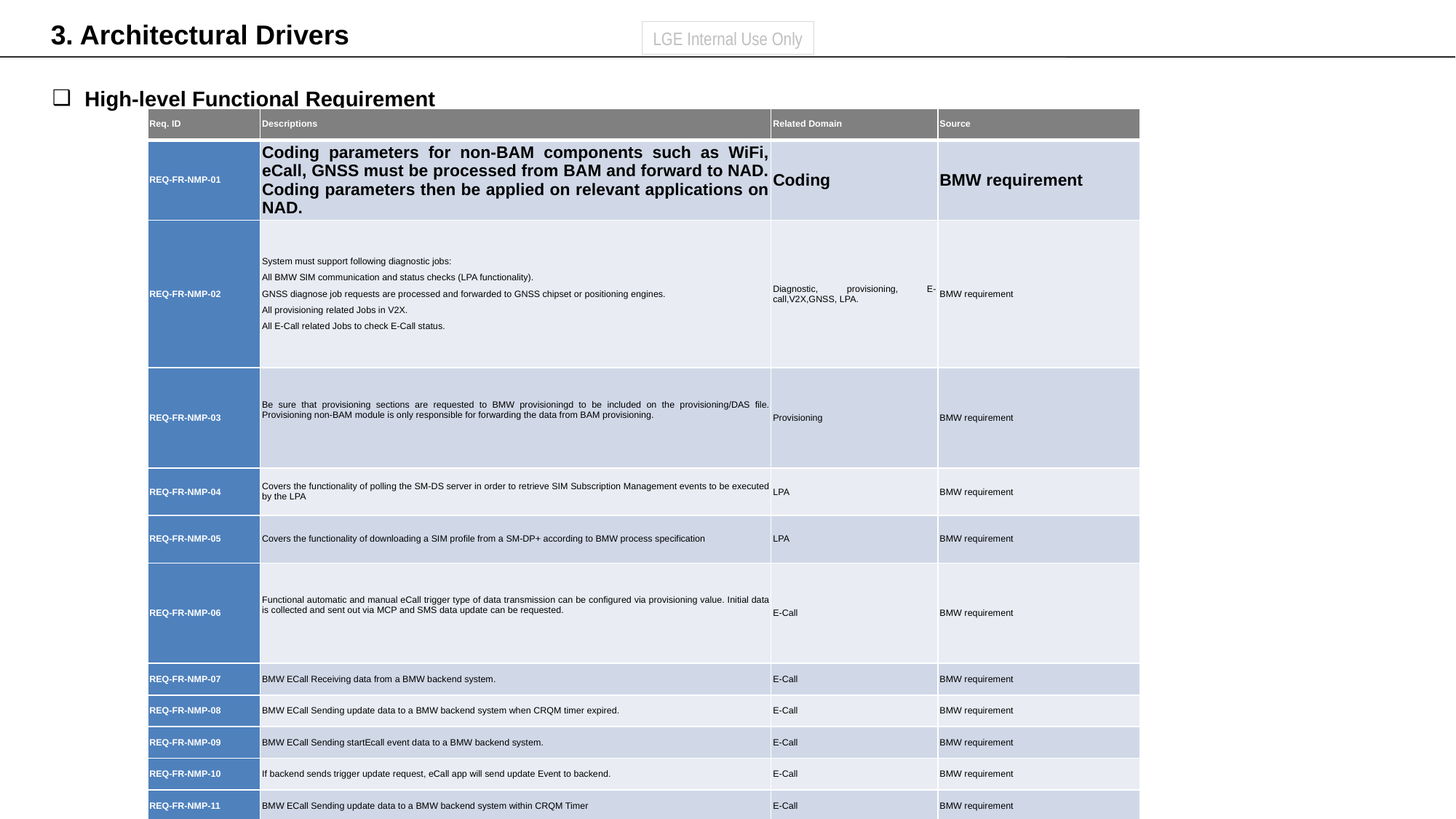

3. Architectural Drivers
High-level Functional Requirement
| Req. ID | Descriptions | Related Domain | Source |
| --- | --- | --- | --- |
| REQ-FR-NMP-01 | Coding parameters for non-BAM components such as WiFi, eCall, GNSS must be processed from BAM and forward to NAD. Coding parameters then be applied on relevant applications on NAD. | Coding | BMW requirement |
| REQ-FR-NMP-02 | System must support following diagnostic jobs: All BMW SIM communication and status checks (LPA functionality). GNSS diagnose job requests are processed and forwarded to GNSS chipset or positioning engines. All provisioning related Jobs in V2X. All E-Call related Jobs to check E-Call status. | Diagnostic, provisioning, E-call,V2X,GNSS, LPA. | BMW requirement |
| REQ-FR-NMP-03 | Be sure that provisioning sections are requested to BMW provisioningd to be included on the provisioning/DAS file. Provisioning non-BAM module is only responsible for forwarding the data from BAM provisioning. | Provisioning | BMW requirement |
| REQ-FR-NMP-04 | Covers the functionality of polling the SM-DS server in order to retrieve SIM Subscription Management events to be executed by the LPA | LPA | BMW requirement |
| REQ-FR-NMP-05 | Covers the functionality of downloading a SIM profile from a SM-DP+ according to BMW process specification | LPA | BMW requirement |
| REQ-FR-NMP-06 | Functional automatic and manual eCall trigger type of data transmission can be configured via provisioning value. Initial data is collected and sent out via MCP and SMS data update can be requested. | E-Call | BMW requirement |
| REQ-FR-NMP-07 | BMW ECall Receiving data from a BMW backend system. | E-Call | BMW requirement |
| REQ-FR-NMP-08 | BMW ECall Sending update data to a BMW backend system when CRQM timer expired. | E-Call | BMW requirement |
| REQ-FR-NMP-09 | BMW ECall Sending startEcall event data to a BMW backend system. | E-Call | BMW requirement |
| REQ-FR-NMP-10 | If backend sends trigger update request, eCall app will send update Event to backend. | E-Call | BMW requirement |
| REQ-FR-NMP-11 | BMW ECall Sending update data to a BMW backend system within CRQM Timer | E-Call | BMW requirement |